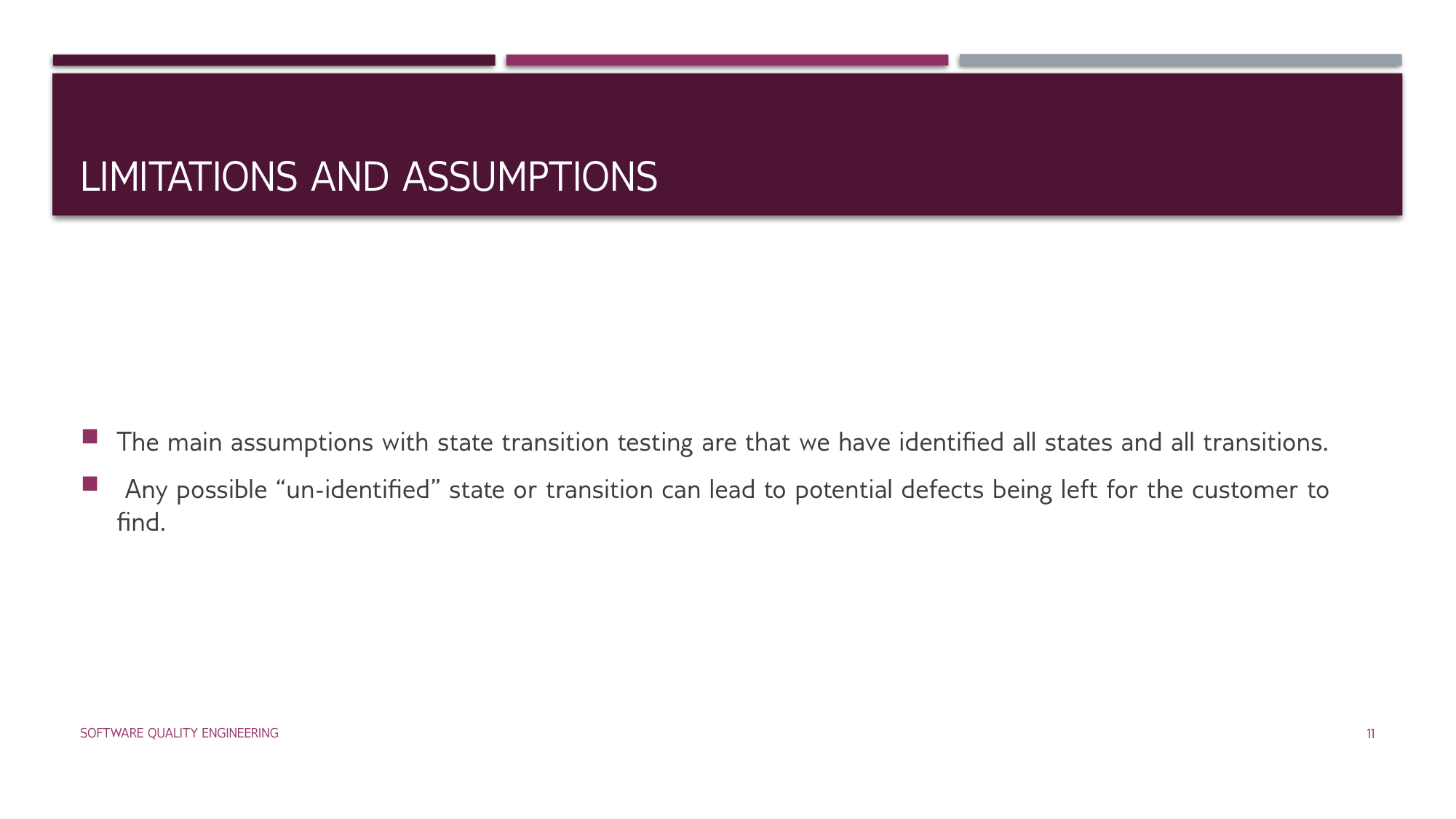

# Limitations and assumptions
The main assumptions with state transition testing are that we have identified all states and all transitions.
 Any possible “un-identified” state or transition can lead to potential defects being left for the customer to find.
Software Quality Engineering
11